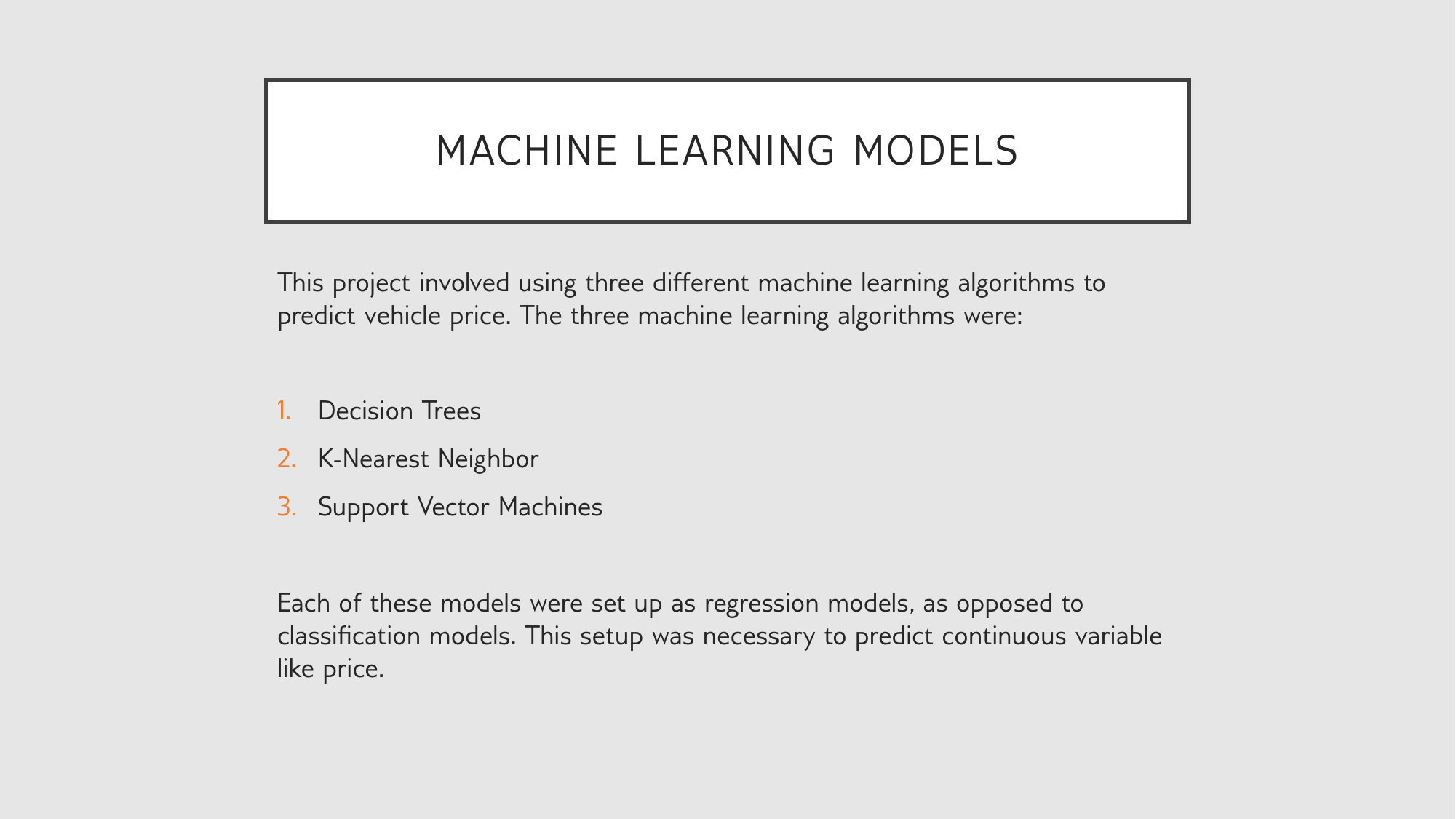

# Machine learning models
This project involved using three different machine learning algorithms to predict vehicle price. The three machine learning algorithms were:

Decision Trees
K-Nearest Neighbor
Support Vector Machines

Each of these models were set up as regression models, as opposed to classification models. This setup was necessary to predict continuous variable like price.